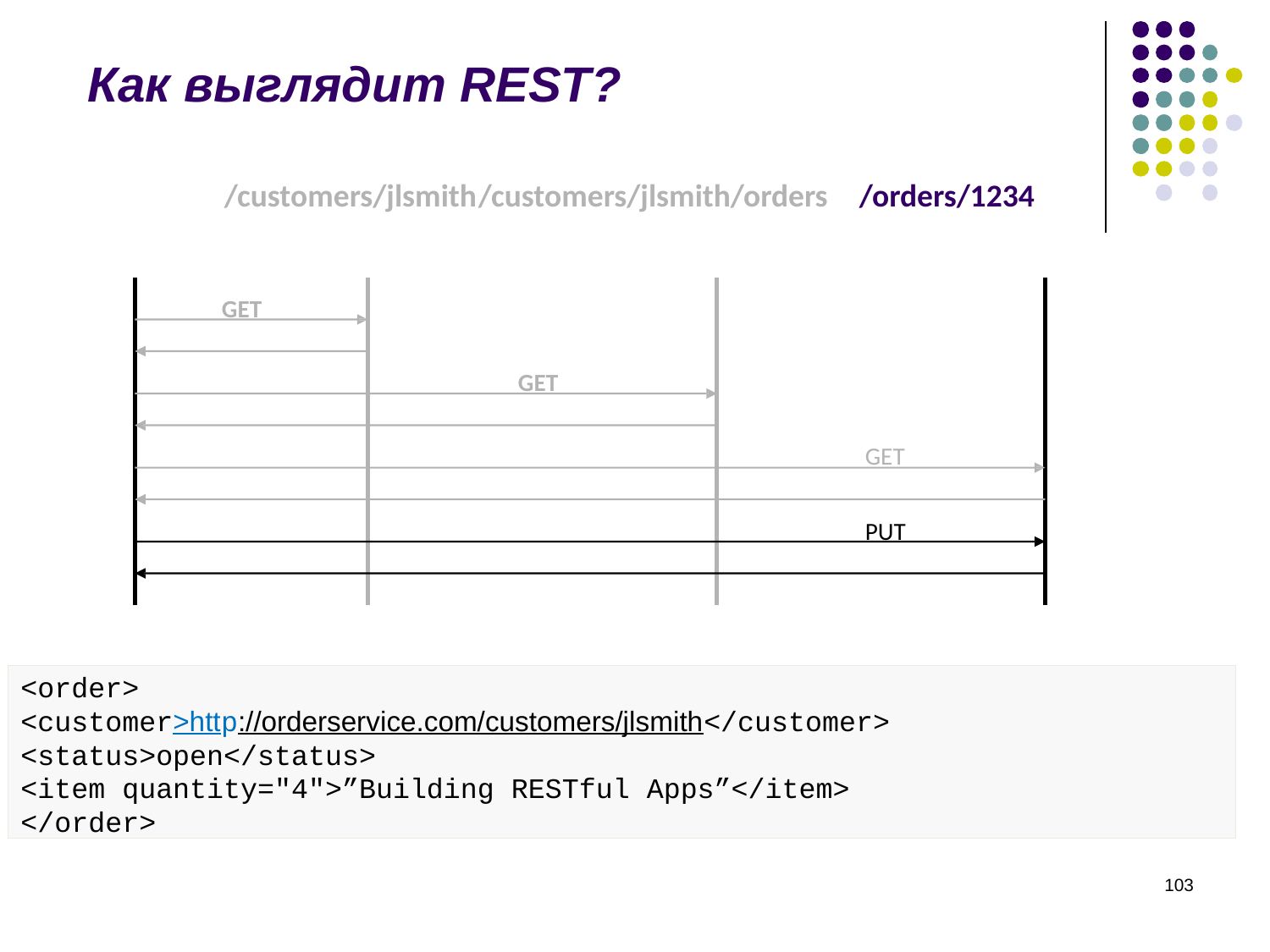

Как выглядит REST?
# /customers/jlsmith	/customers/jlsmith/orders	/orders/1234

GET

GET

GET

PUT

<order>
<customer>http://orderservice.com/customers/jlsmith</customer>
<status>open</status>
<item quantity="4">”Building RESTful Apps”</item>
</order>
103